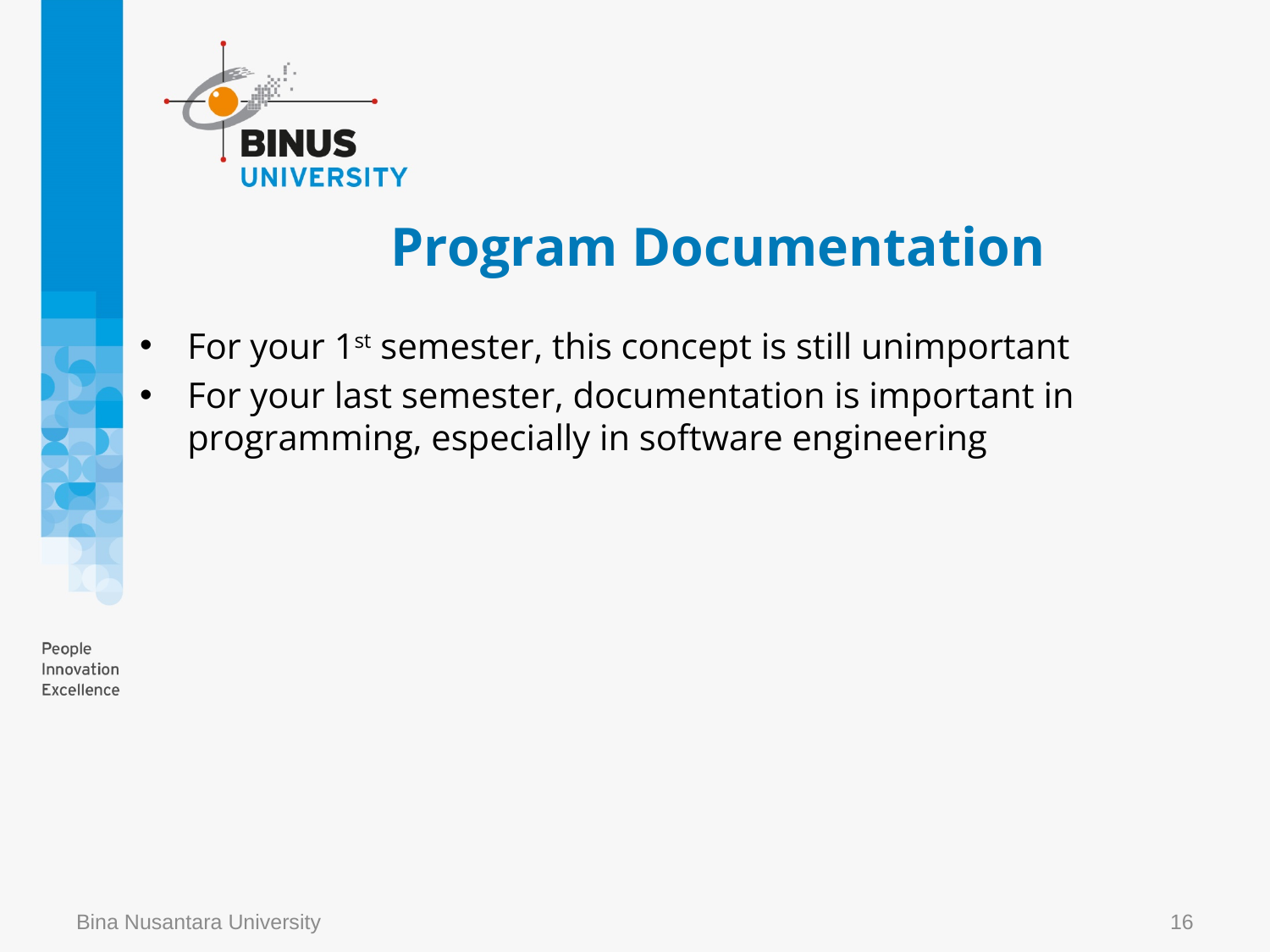

# Program Documentation
For your 1st semester, this concept is still unimportant
For your last semester, documentation is important in programming, especially in software engineering

Bina Nusantara University
16